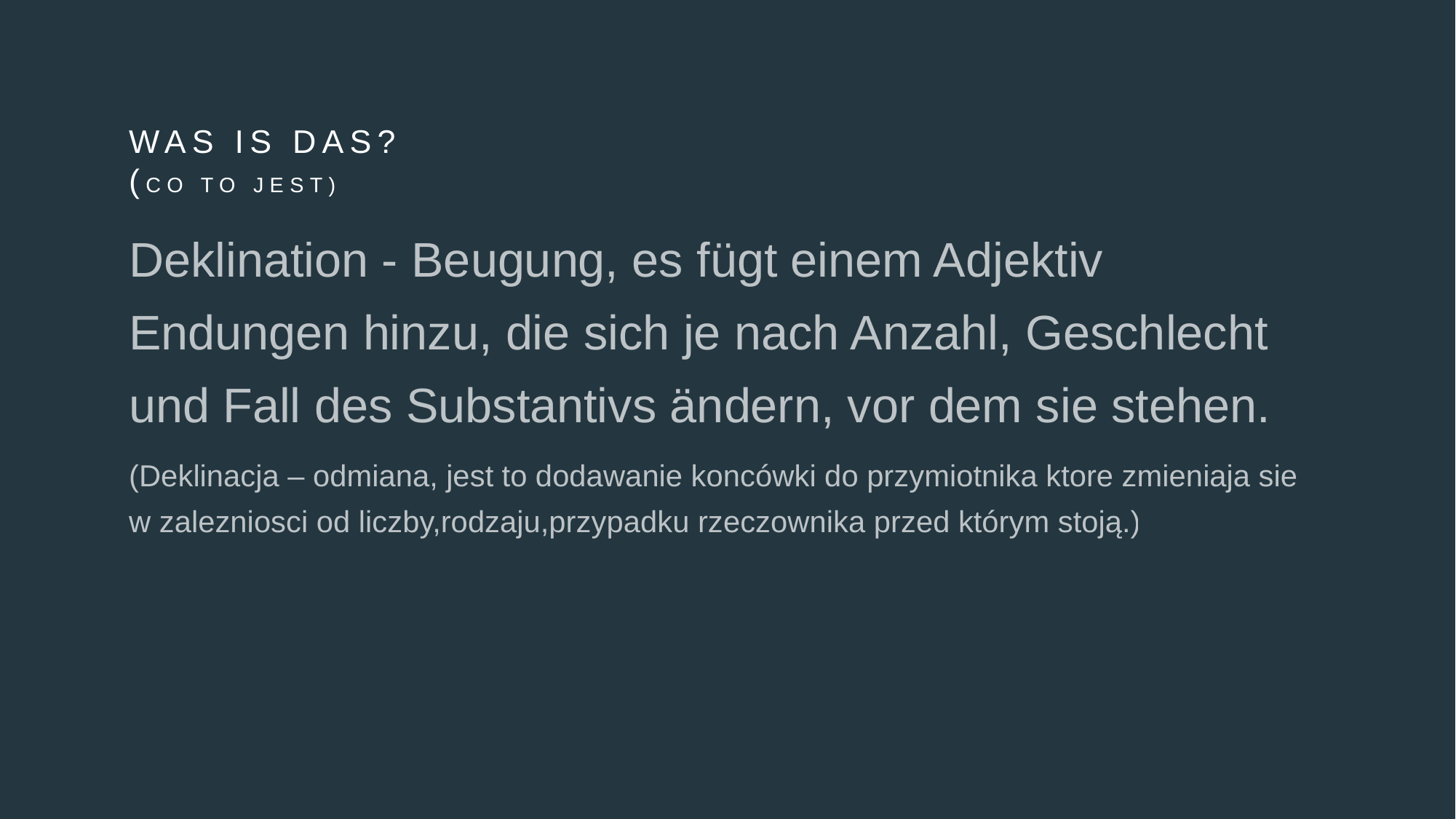

# Was Is das? (Co to jest)
Deklination - Beugung, es fügt einem Adjektiv Endungen hinzu, die sich je nach Anzahl, Geschlecht und Fall des Substantivs ändern, vor dem sie stehen.
(Deklinacja – odmiana, jest to dodawanie koncówki do przymiotnika ktore zmieniaja sie w zalezniosci od liczby,rodzaju,przypadku rzeczownika przed którym stoją.)